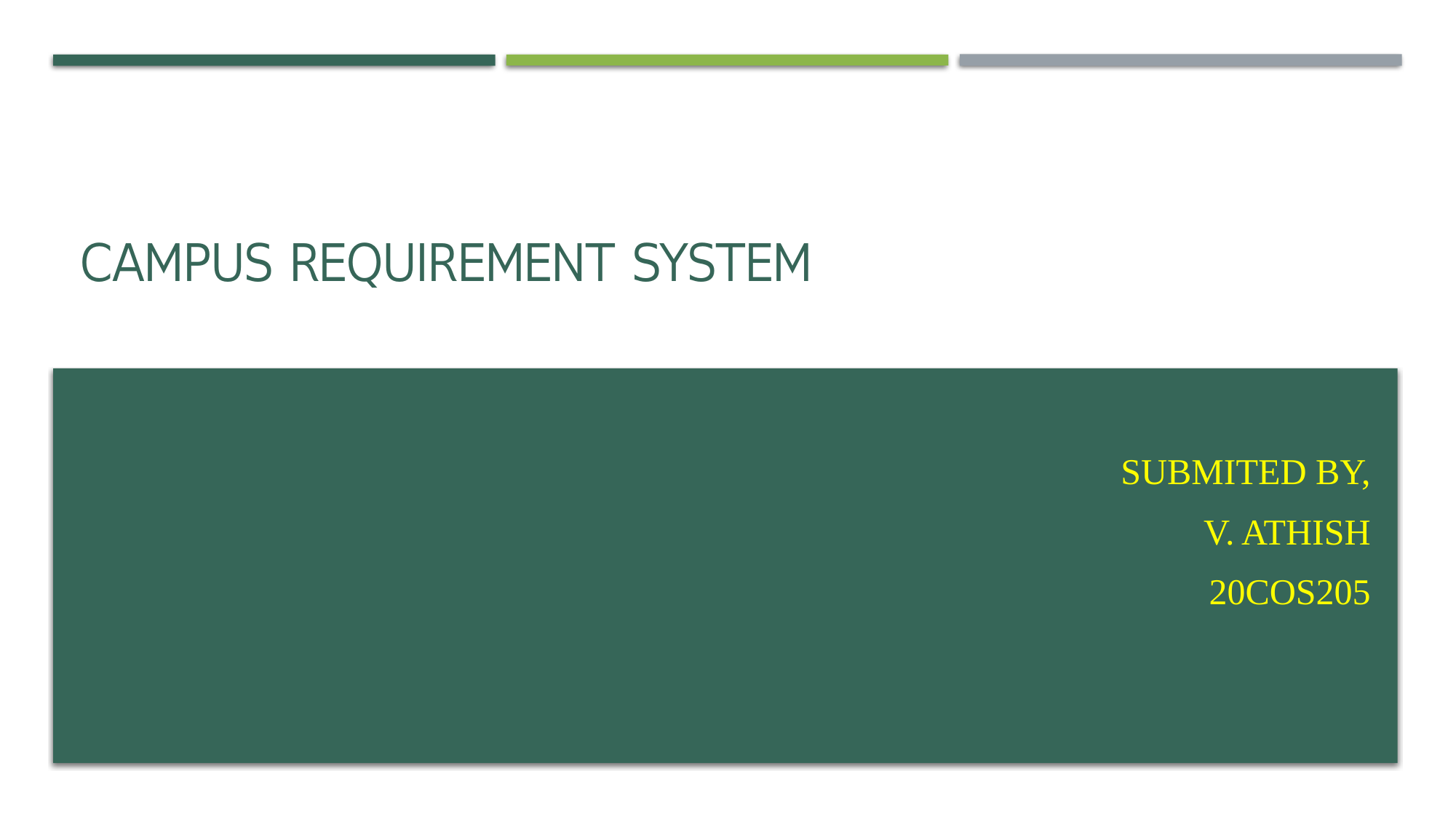

# Campus Requirement System
Submited by,
			V. Athish
			20COS205